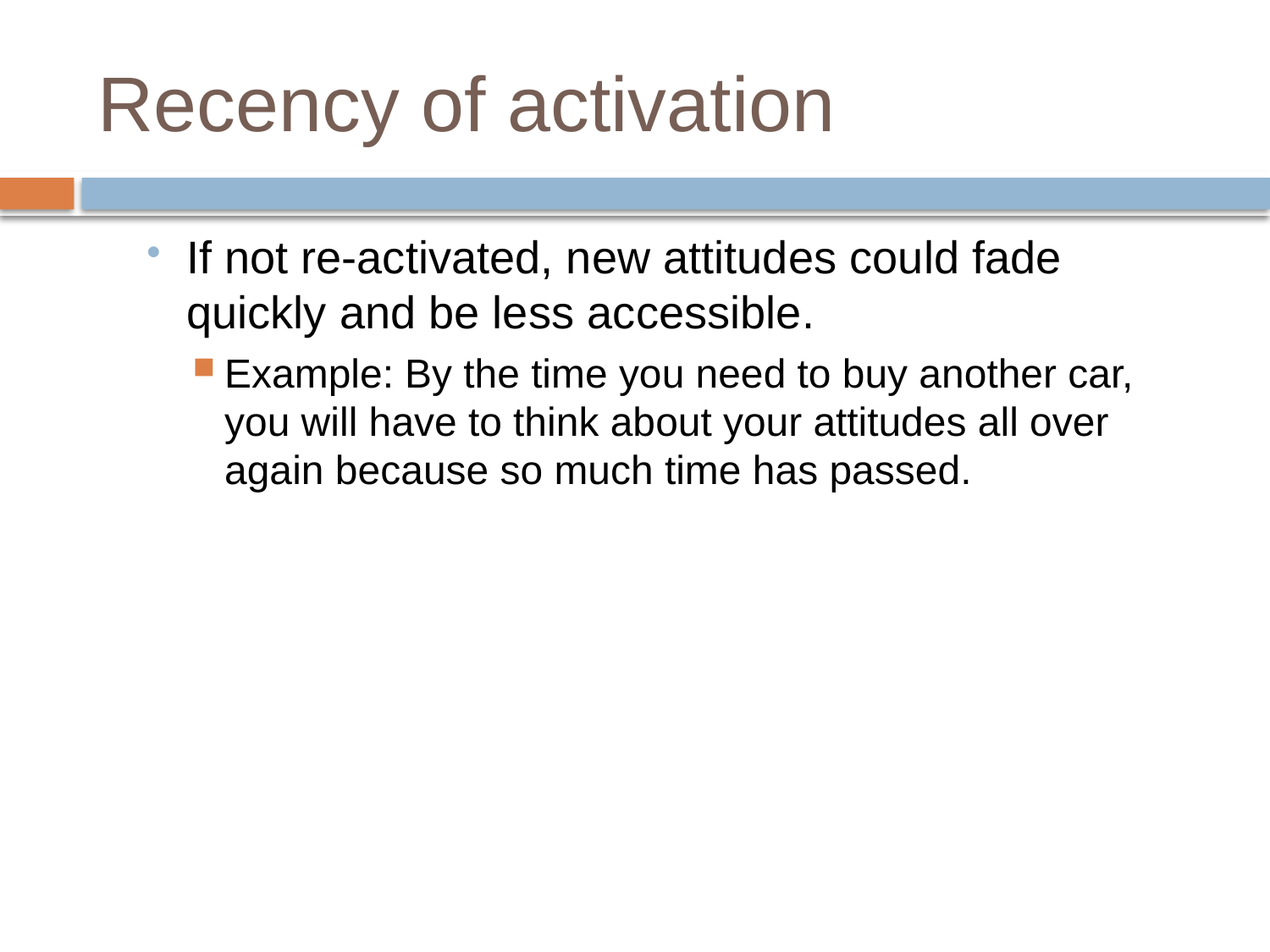

# Recency of activation
If not re-activated, new attitudes could fade quickly and be less accessible.
Example: By the time you need to buy another car, you will have to think about your attitudes all over again because so much time has passed.